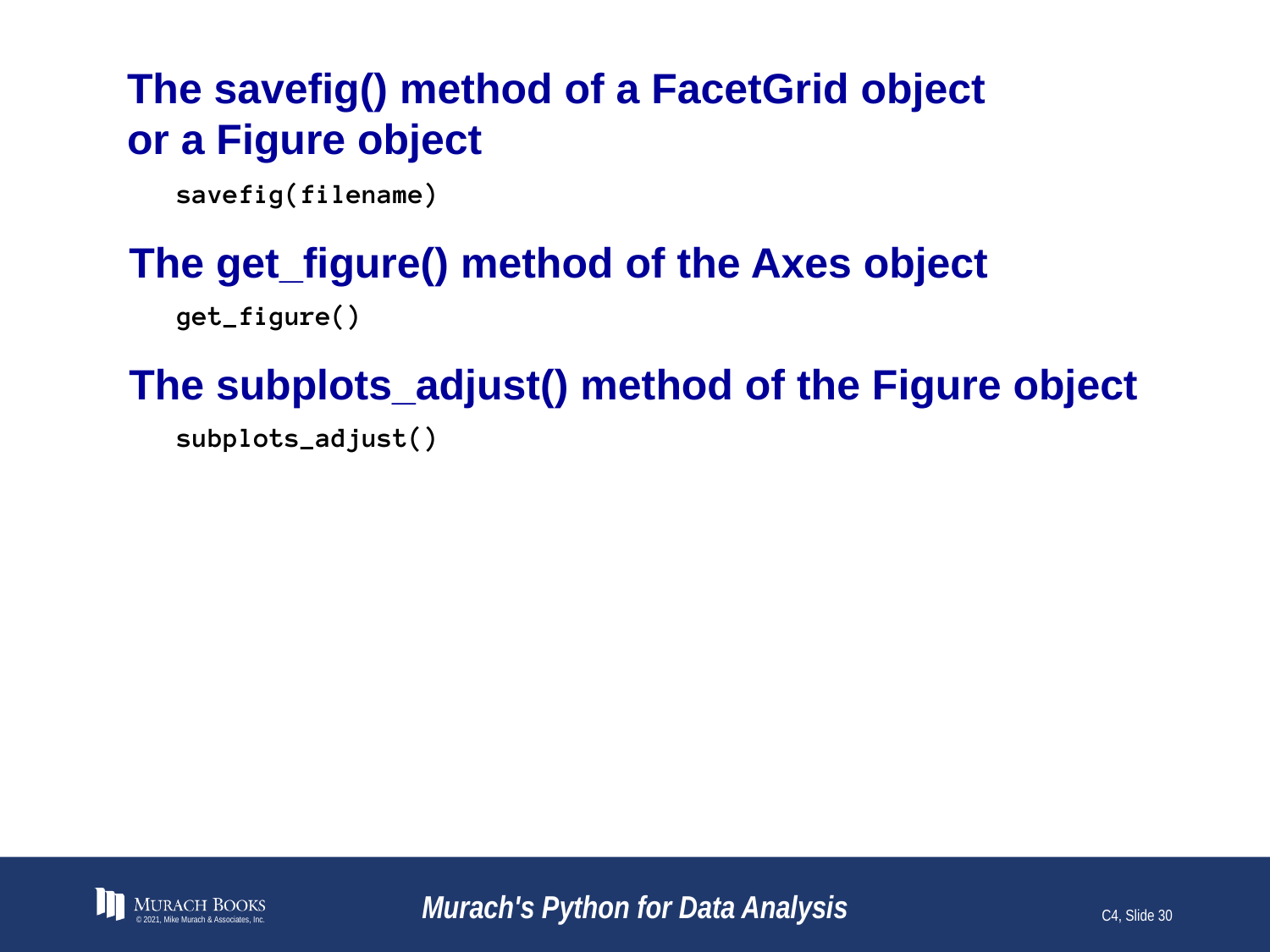

# The savefig() method of a FacetGrid object or a Figure object
savefig(filename)
The get_figure() method of the Axes object
get_figure()
The subplots_adjust() method of the Figure object
subplots_adjust()

© 2021, Mike Murach & Associates, Inc.
Murach's Python for Data Analysis

C4, Slide 30